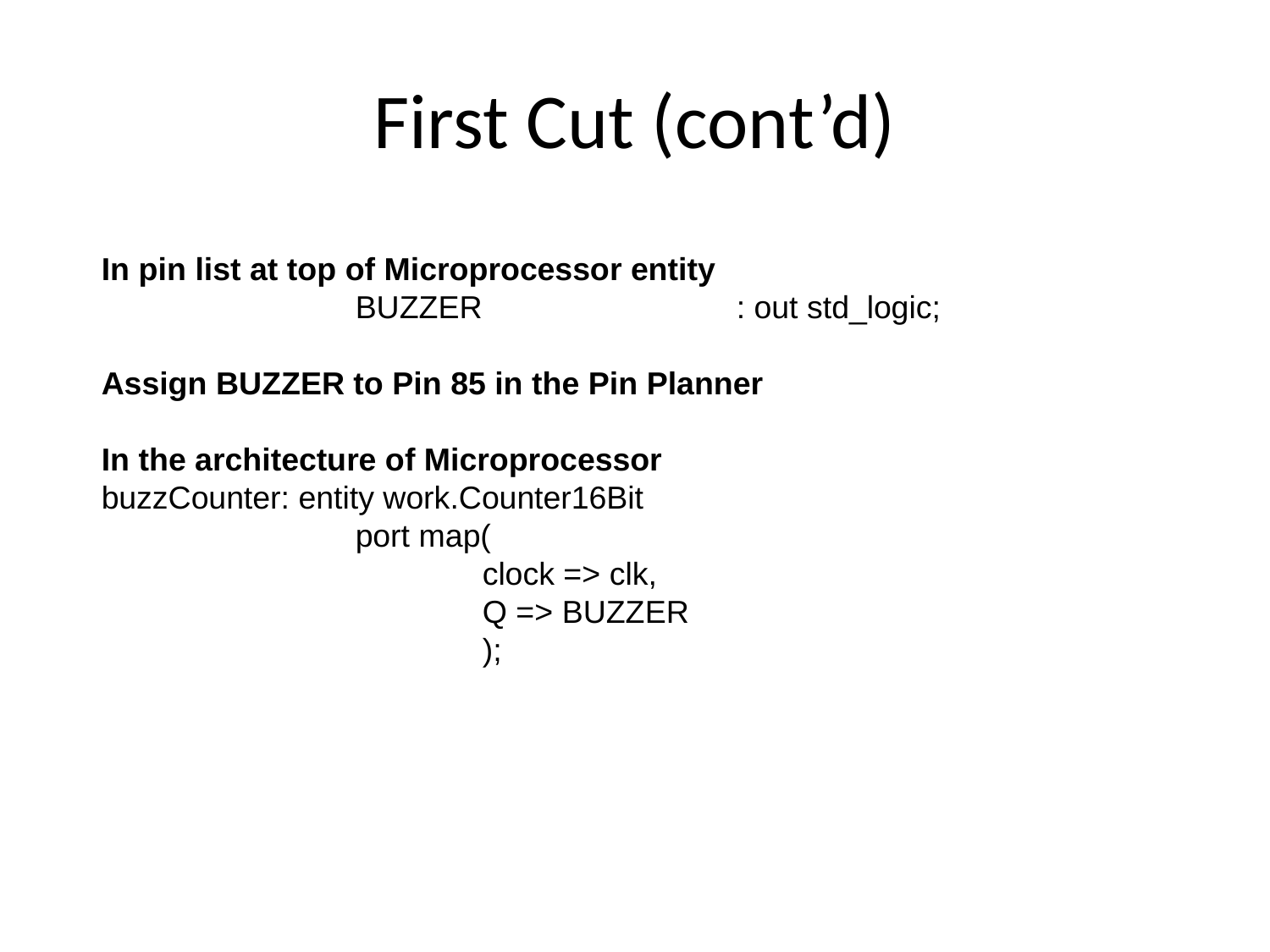

First Cut (cont’d)
In pin list at top of Microprocessor entity
		BUZZER		: out std_logic;

Assign BUZZER to Pin 85 in the Pin Planner

In the architecture of Microprocessor
buzzCounter: entity work.Counter16Bit
		port map(
			clock => clk,
			Q => BUZZER
			);